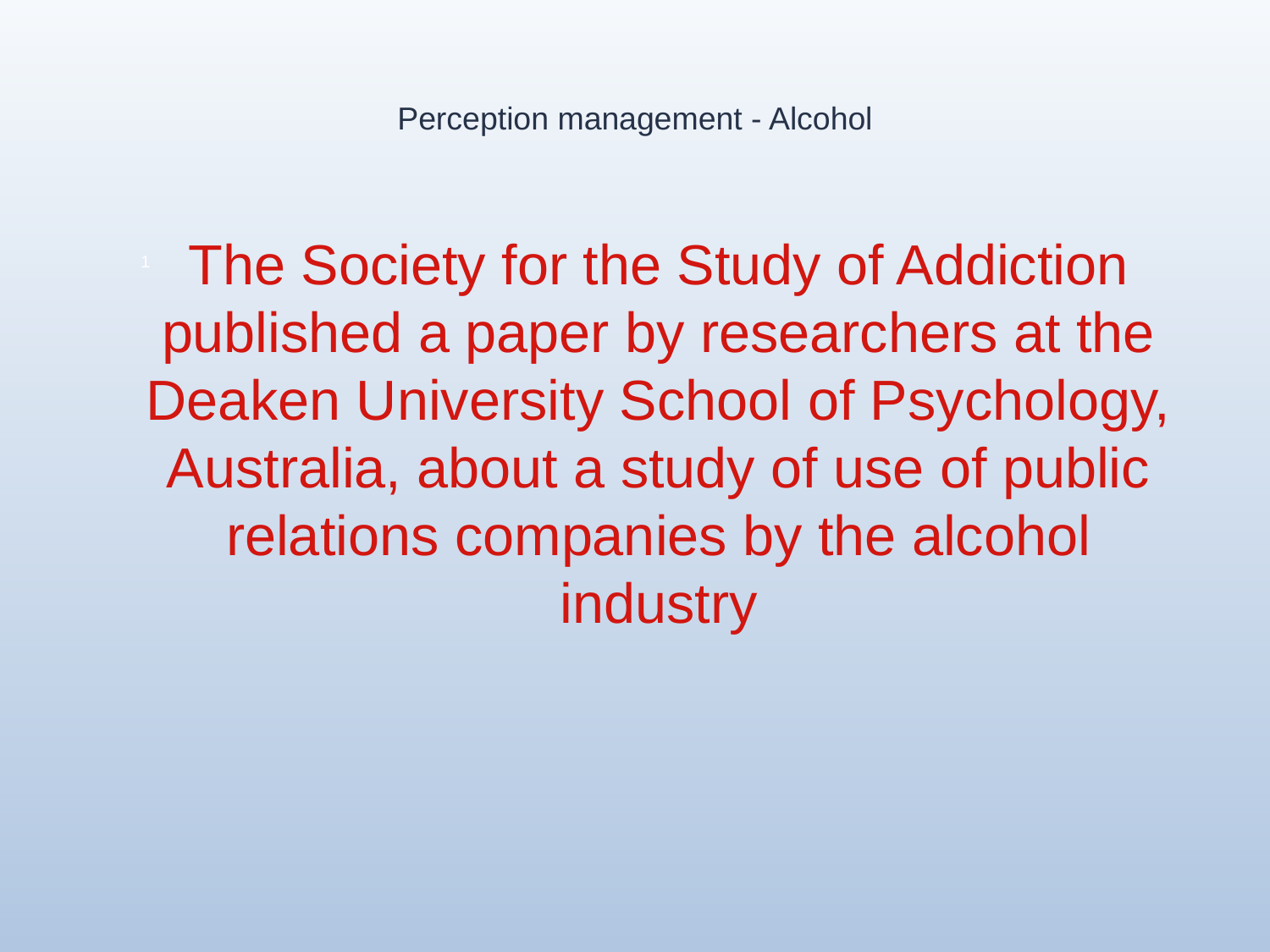

# Perception management - Alcohol
The Society for the Study of Addiction published a paper by researchers at the Deaken University School of Psychology, Australia, about a study of use of public relations companies by the alcohol industry